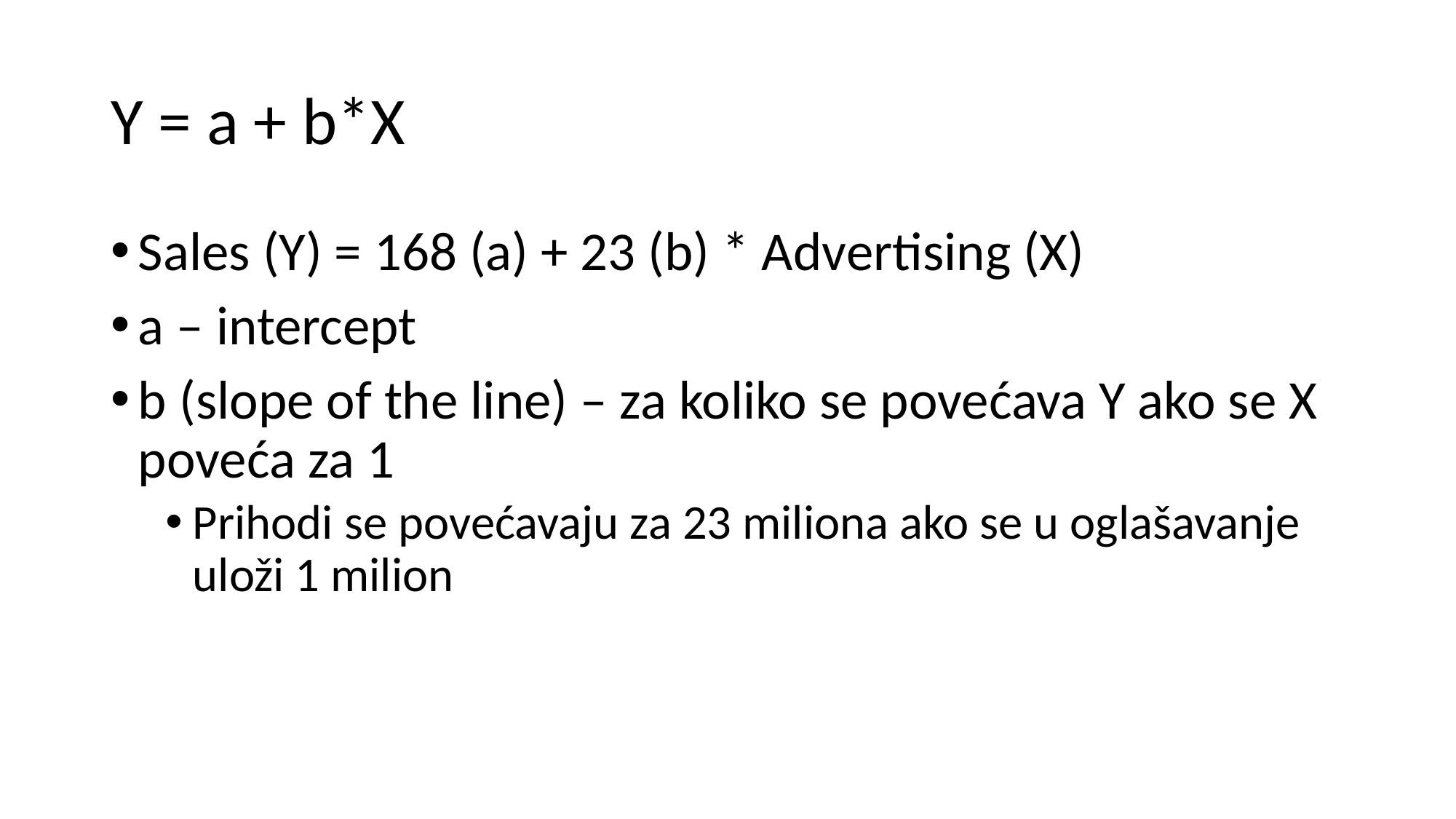

# Y = a + b*X
Sales (Y) = 168 (a) + 23 (b) * Advertising (X)
a – intercept
b (slope of the line) – za koliko se povećava Y ako se X poveća za 1
Prihodi se povećavaju za 23 miliona ako se u oglašavanje uloži 1 milion